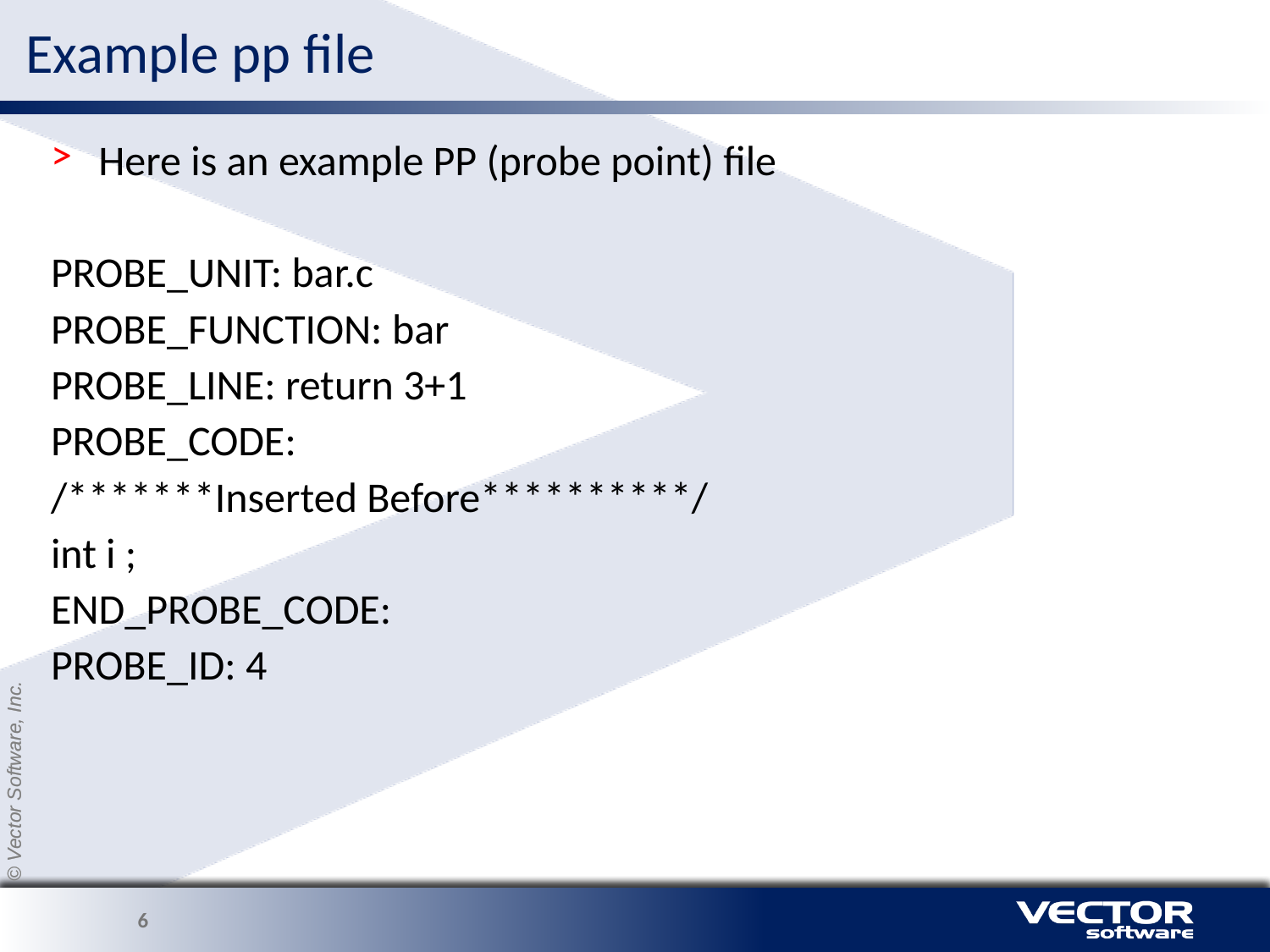

# Example pp file
Here is an example PP (probe point) file

PROBE_UNIT: bar.c
PROBE_FUNCTION: bar
PROBE_LINE: return 3+1
PROBE_CODE:
/*******Inserted Before**********/
int i ;
END_PROBE_CODE:
PROBE_ID: 4